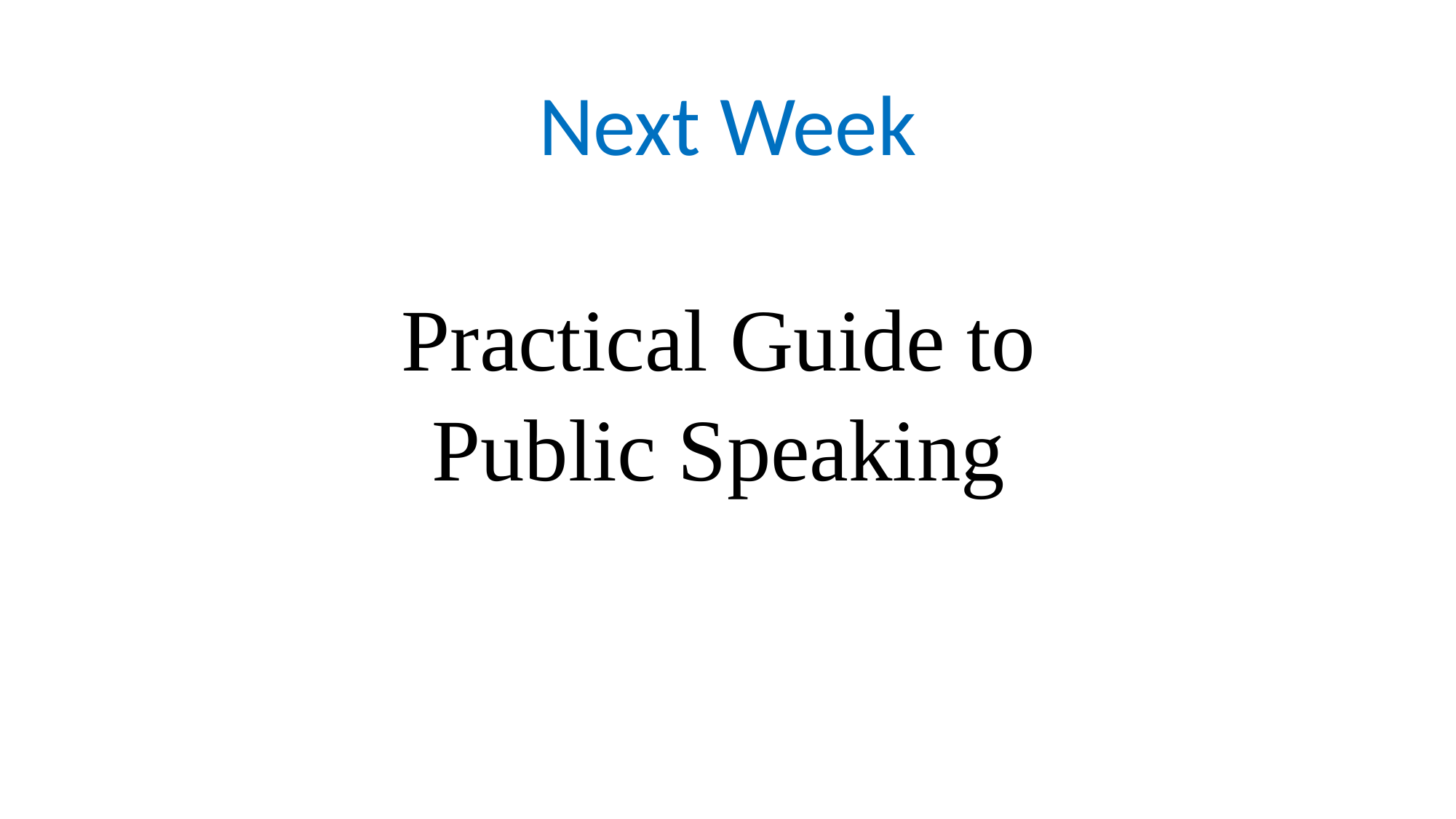

Next Week
Practical Guide to
Public Speaking